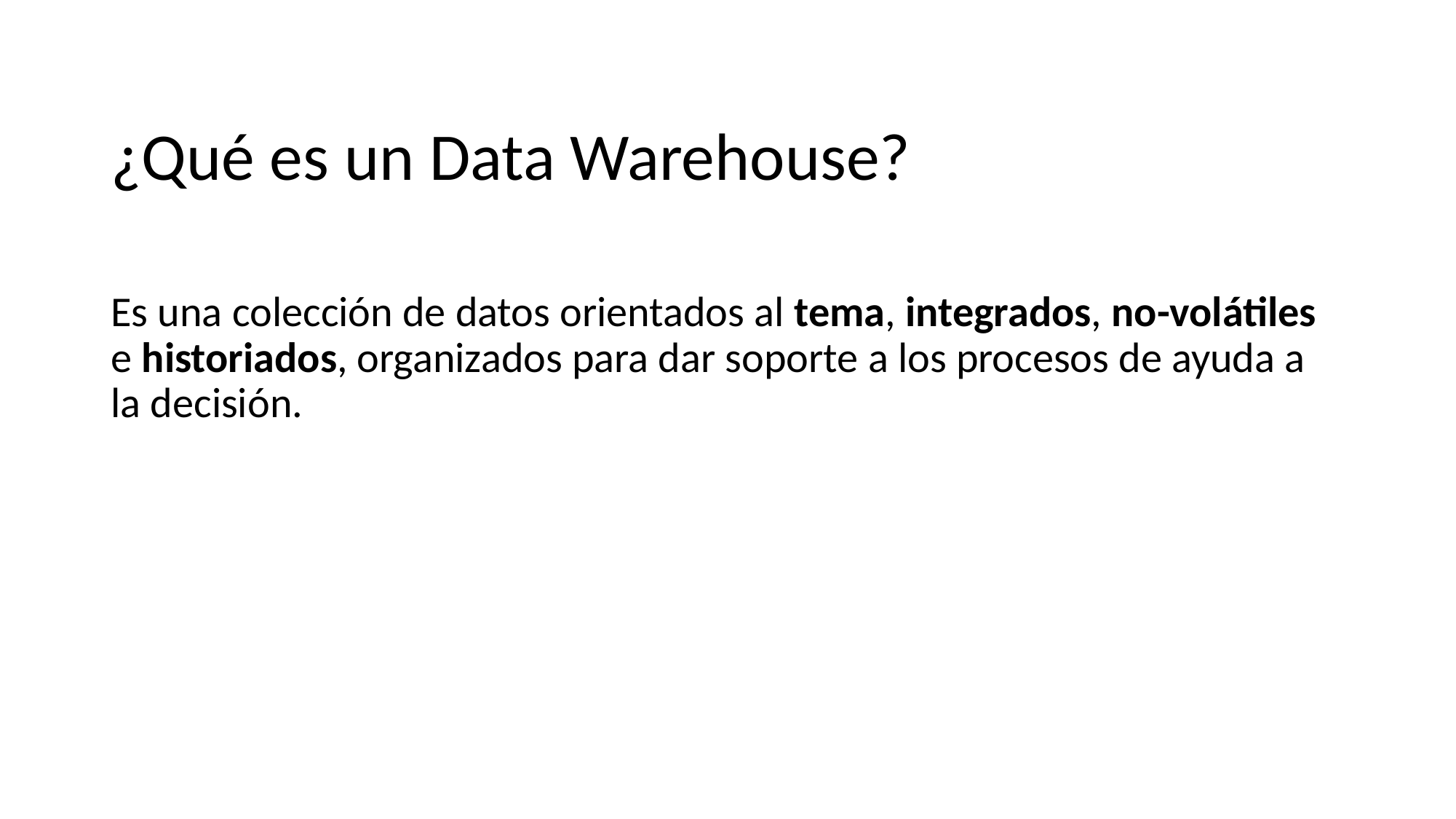

# ¿Qué es un Data Warehouse?

Es una colección de datos orientados al tema, integrados, no-volátiles e historiados, organizados para dar soporte a los procesos de ayuda a la decisión.